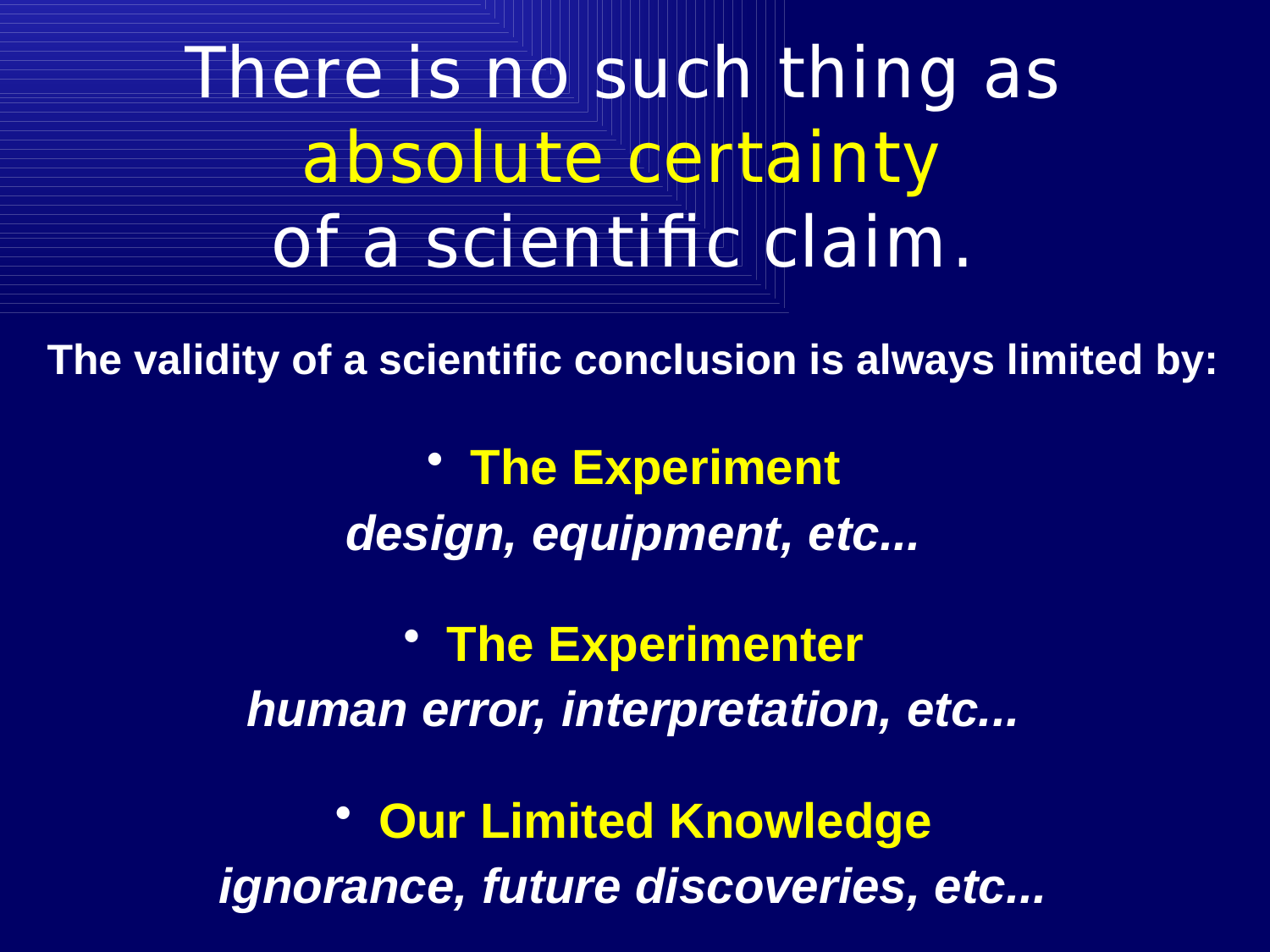

There is no such thing as
absolute certainty
of a scientific claim.
The validity of a scientific conclusion is always limited by:

 The Experiment
design, equipment, etc...

 The Experimenter
human error, interpretation, etc...

 Our Limited Knowledge
ignorance, future discoveries, etc...